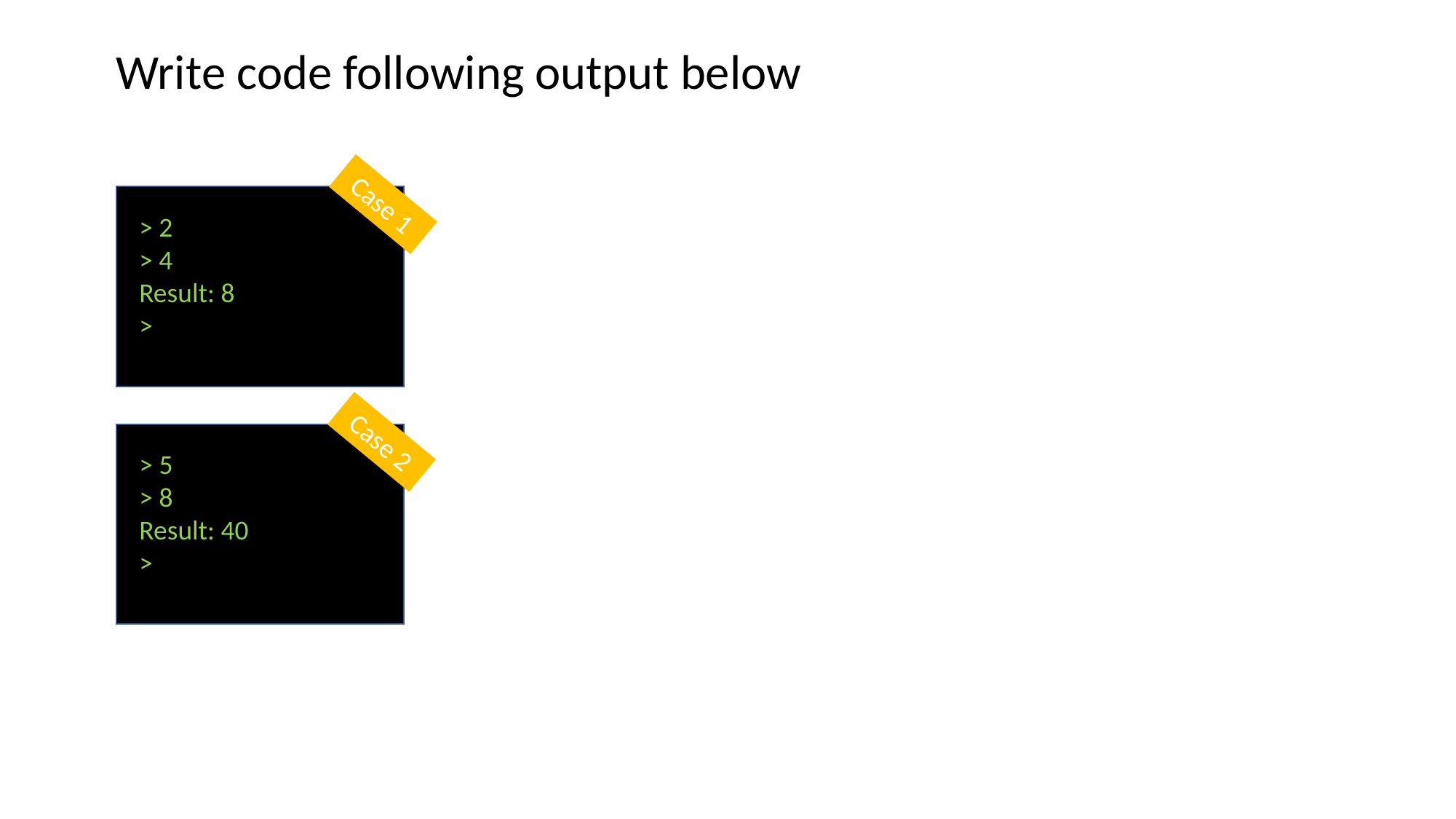

Write code following output below
Case 1

> 2
> 4
Result: 8
>
Case 2

> 5
> 8
Result: 40
>